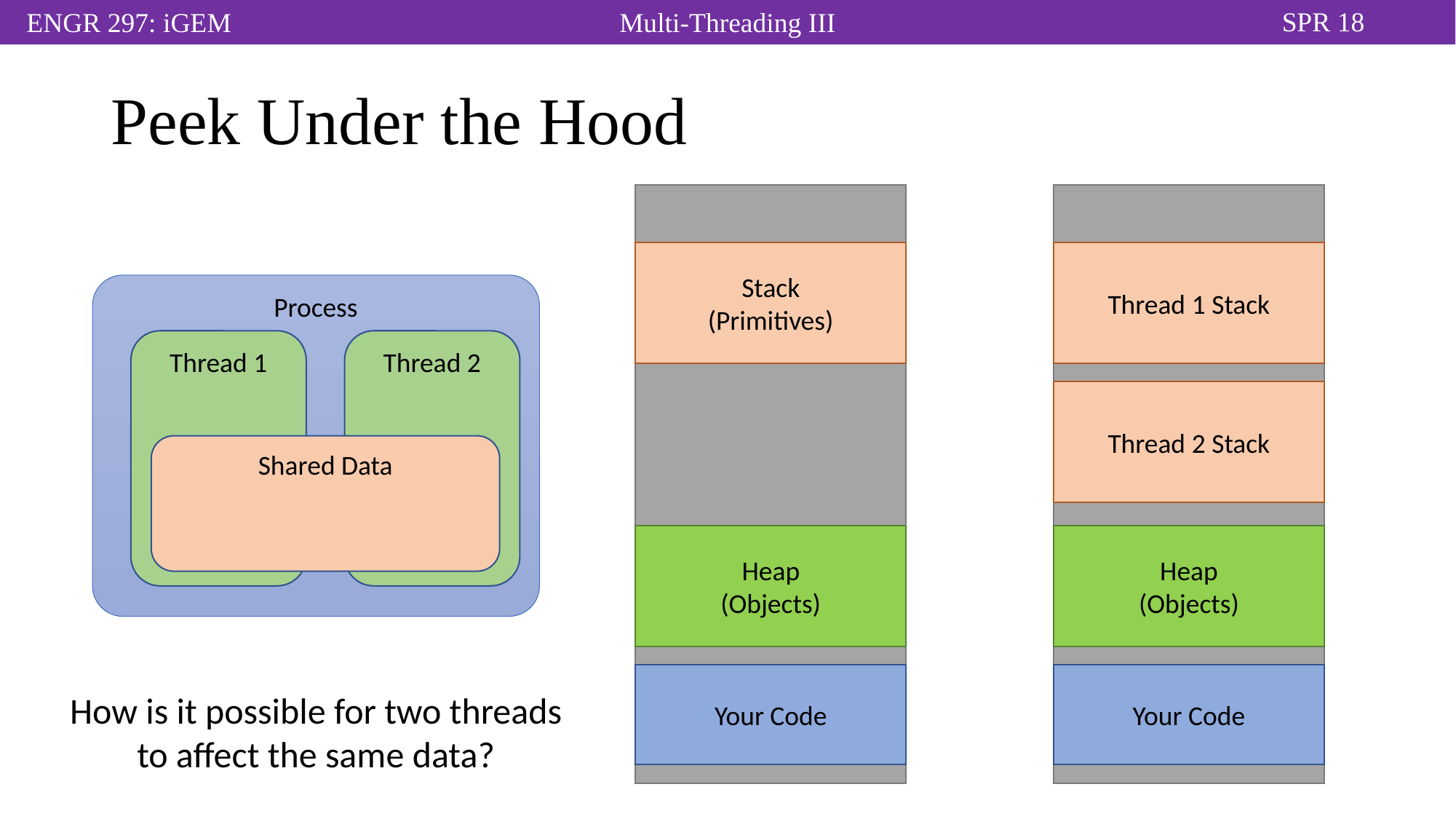

# Peek Under the Hood

Stack
(Primitives)
Thread 1 Stack
Process
Thread 1
Thread 2
Thread 2 Stack
Shared Data
Heap
(Objects)
Heap
(Objects)
Your Code
Your Code
How is it possible for two threads to affect the same data?